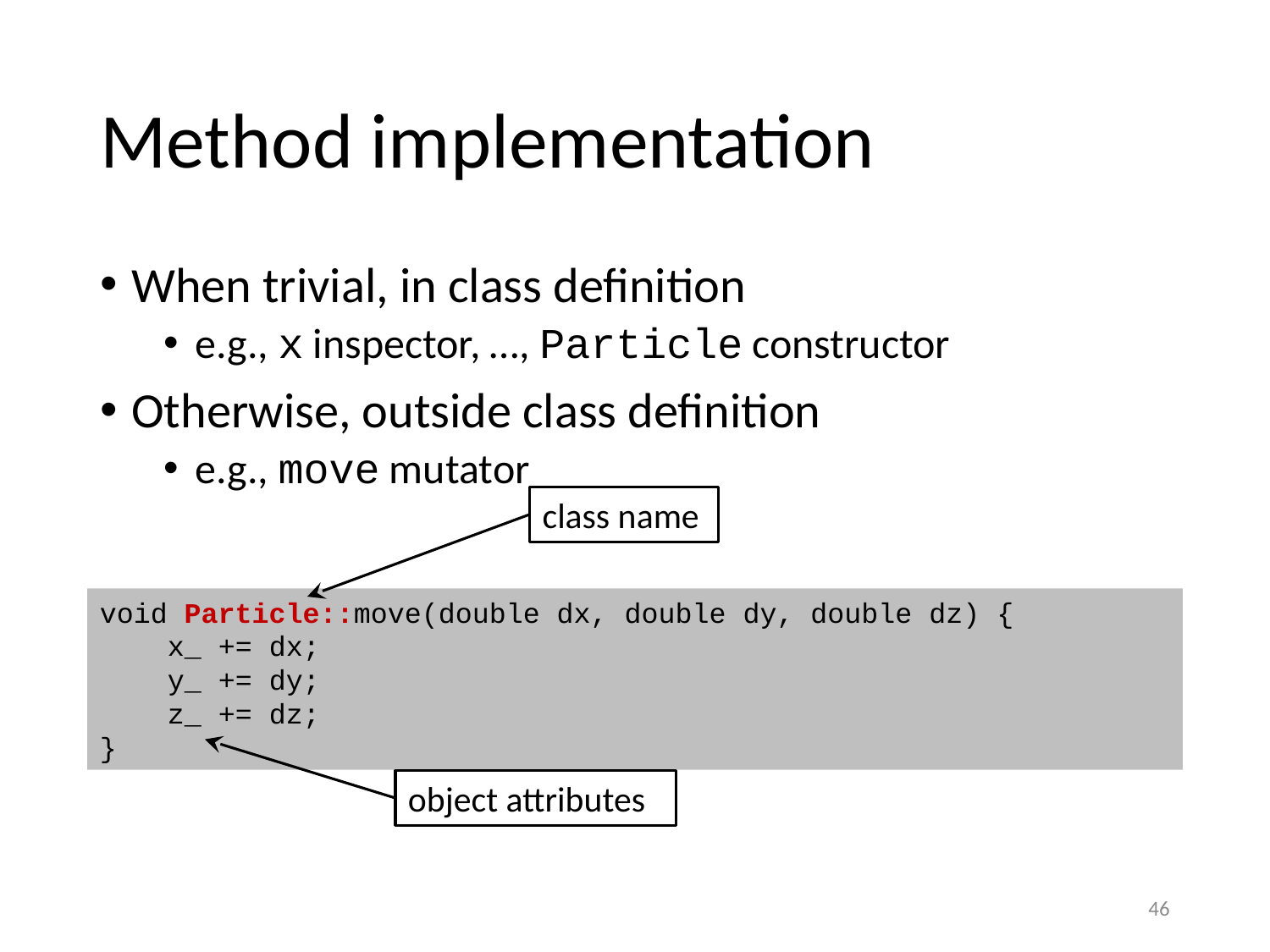

# Method implementation
When trivial, in class definition
e.g., x inspector, …, Particle constructor
Otherwise, outside class definition
e.g., move mutator
class name
void Particle::move(double dx, double dy, double dz) {
    x_ += dx;
    y_ += dy;
    z_ += dz;
}
object attributes
46